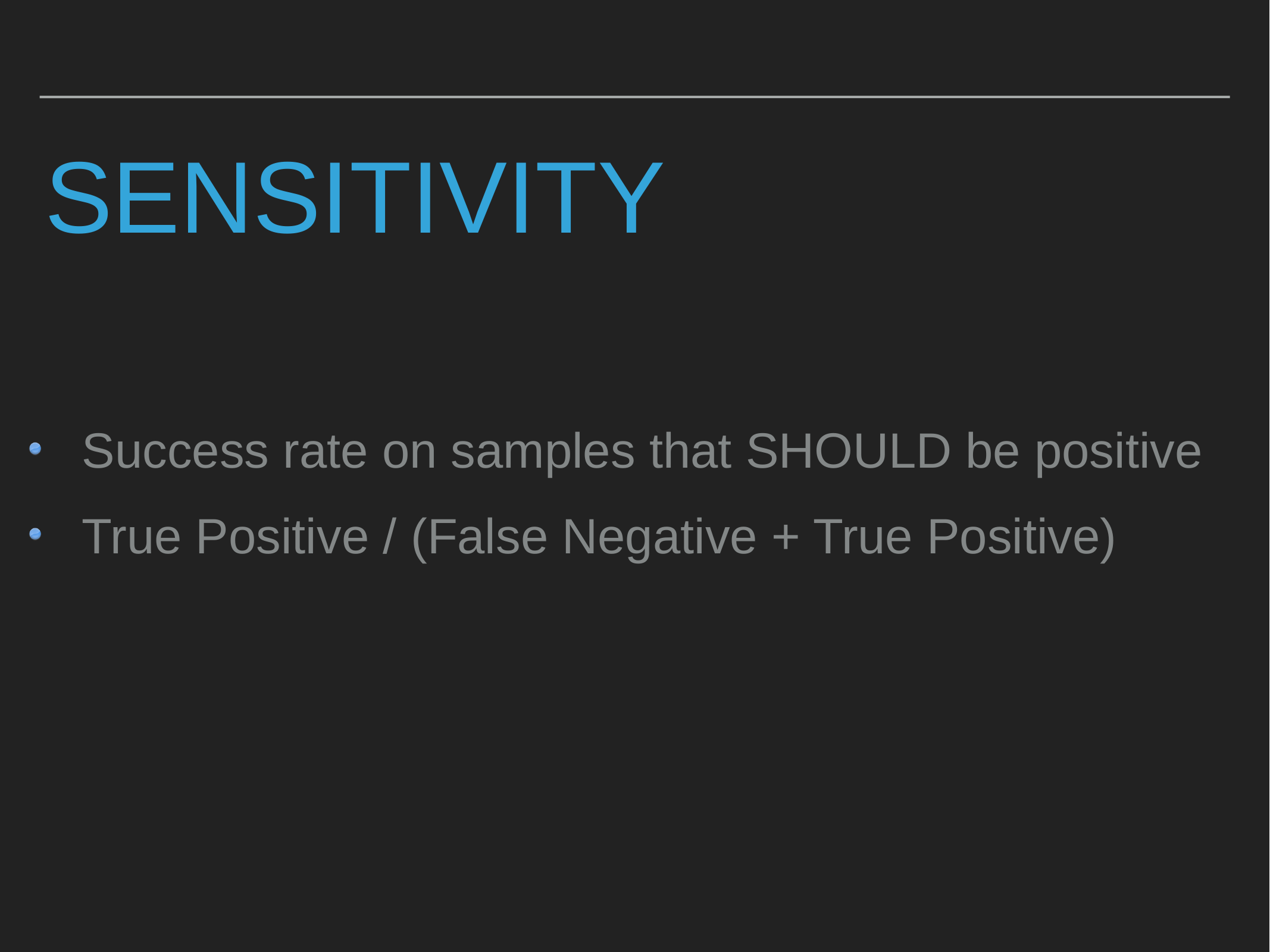

# Sensitivity
Success rate on samples that SHOULD be positive
True Positive / (False Negative + True Positive)